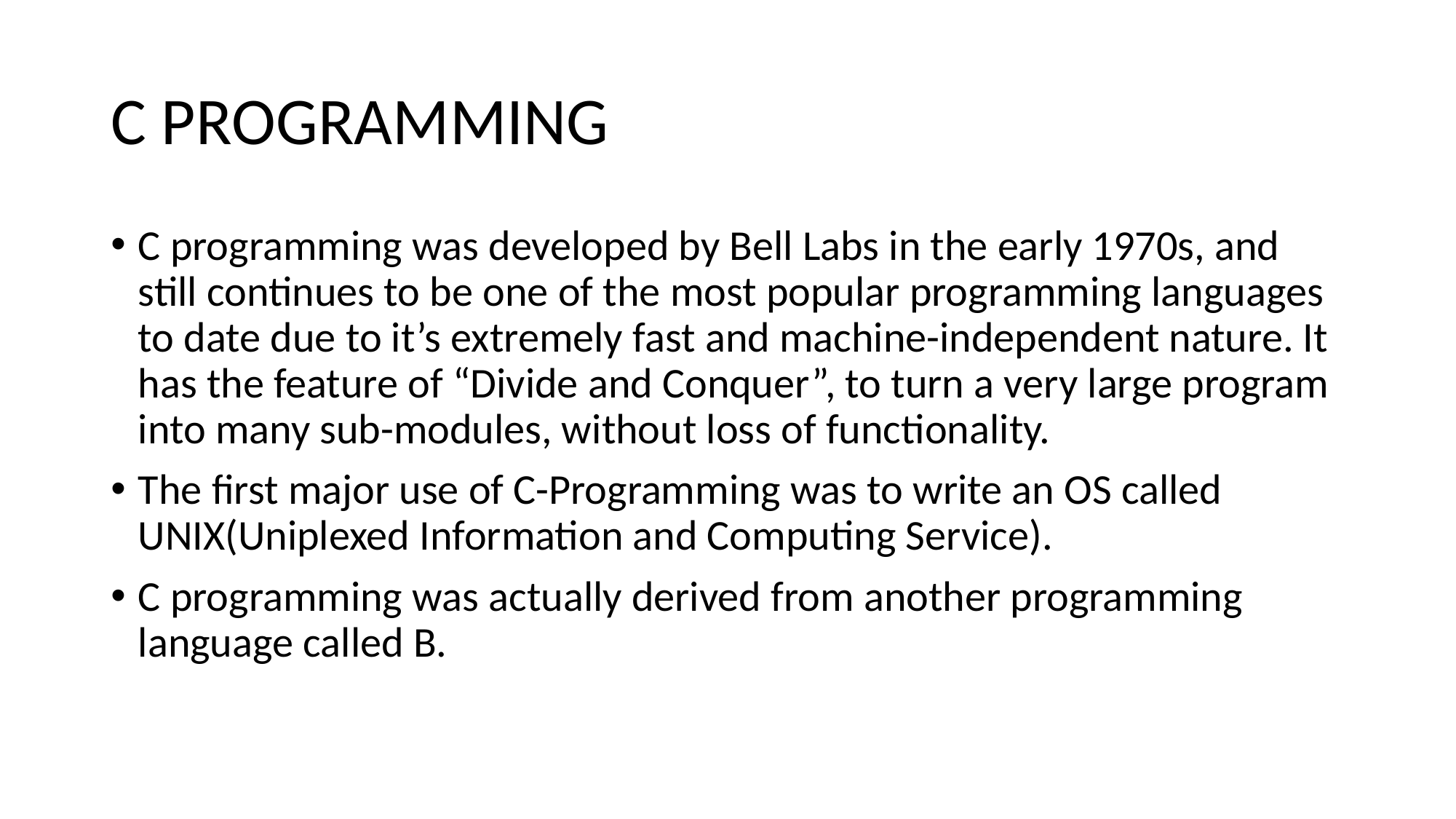

# C PROGRAMMING
C programming was developed by Bell Labs in the early 1970s, and still continues to be one of the most popular programming languages to date due to it’s extremely fast and machine-independent nature. It has the feature of “Divide and Conquer”, to turn a very large program into many sub-modules, without loss of functionality.
The first major use of C-Programming was to write an OS called UNIX(Uniplexed Information and Computing Service).
C programming was actually derived from another programming language called B.